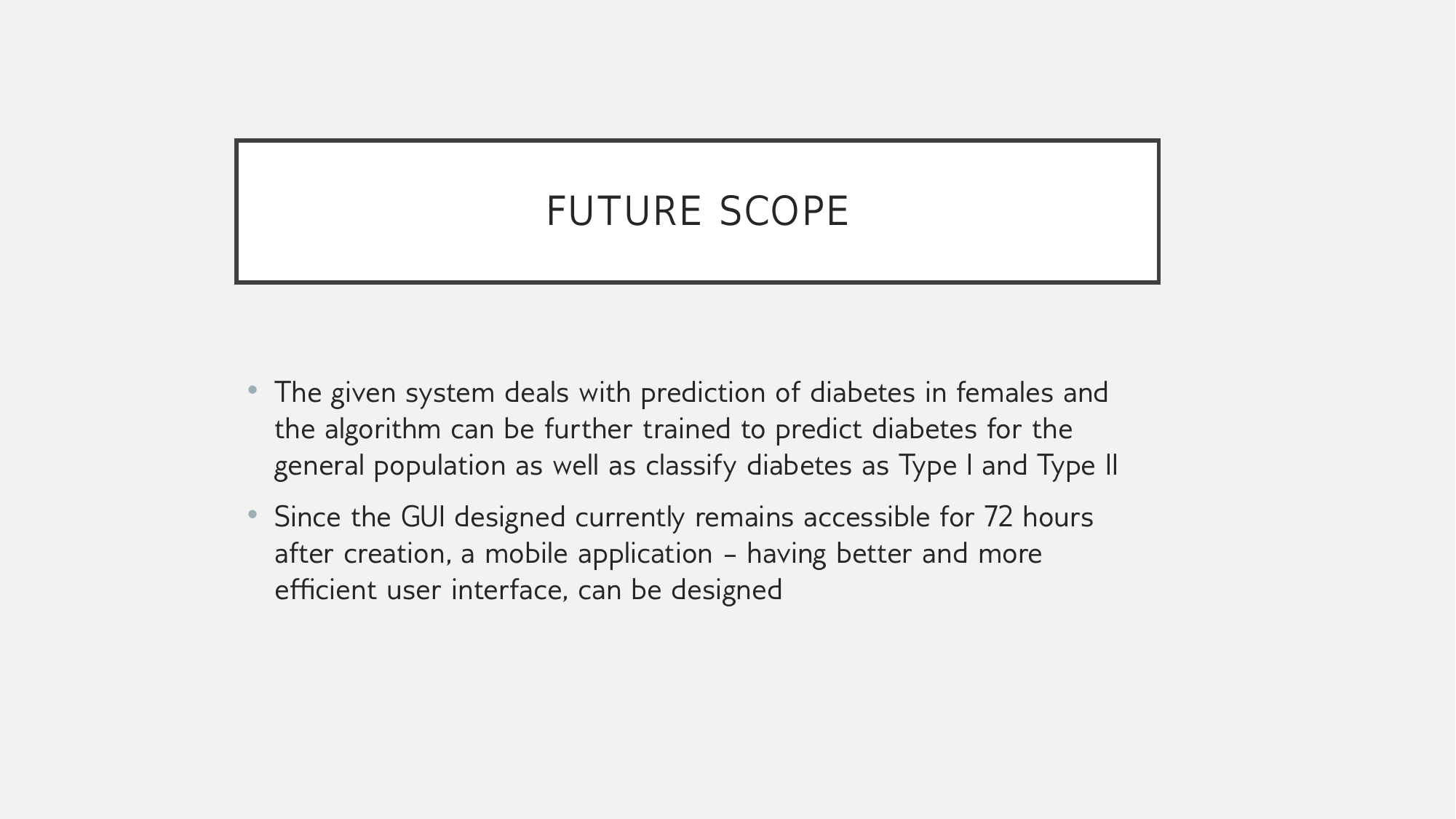

# FUTURE SCOPE
The given system deals with prediction of diabetes in females and the algorithm can be further trained to predict diabetes for the general population as well as classify diabetes as Type I and Type II
Since the GUI designed currently remains accessible for 72 hours after creation, a mobile application – having better and more efficient user interface, can be designed